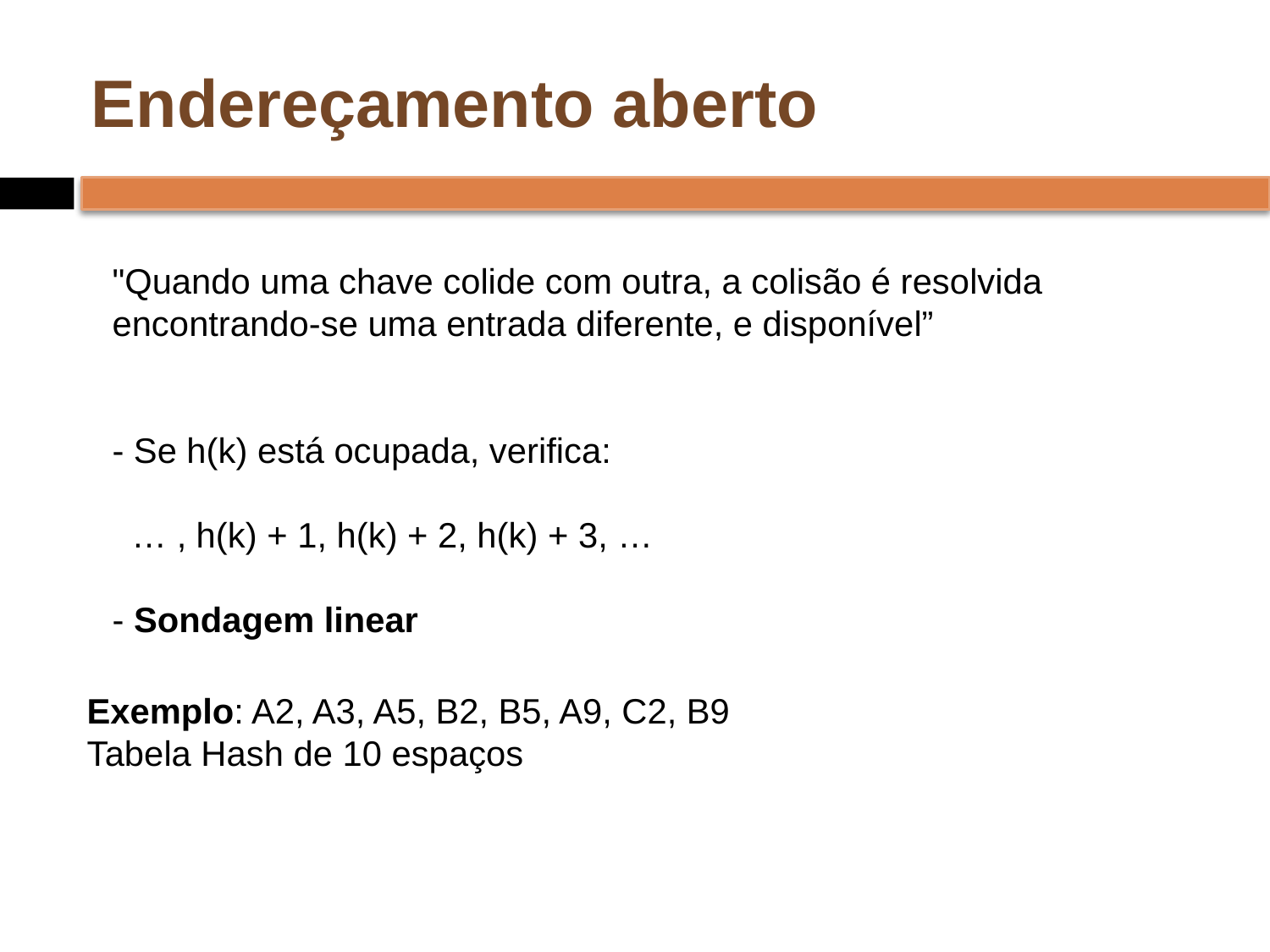

# Endereçamento aberto
"Quando uma chave colide com outra, a colisão é resolvida
encontrando-se uma entrada diferente, e disponível”

- Se h(k) está ocupada, verifica:

  … , h(k) + 1, h(k) + 2, h(k) + 3, …

- Sondagem linear
Exemplo: A2, A3, A5, B2, B5, A9, C2, B9
Tabela Hash de 10 espaços
42